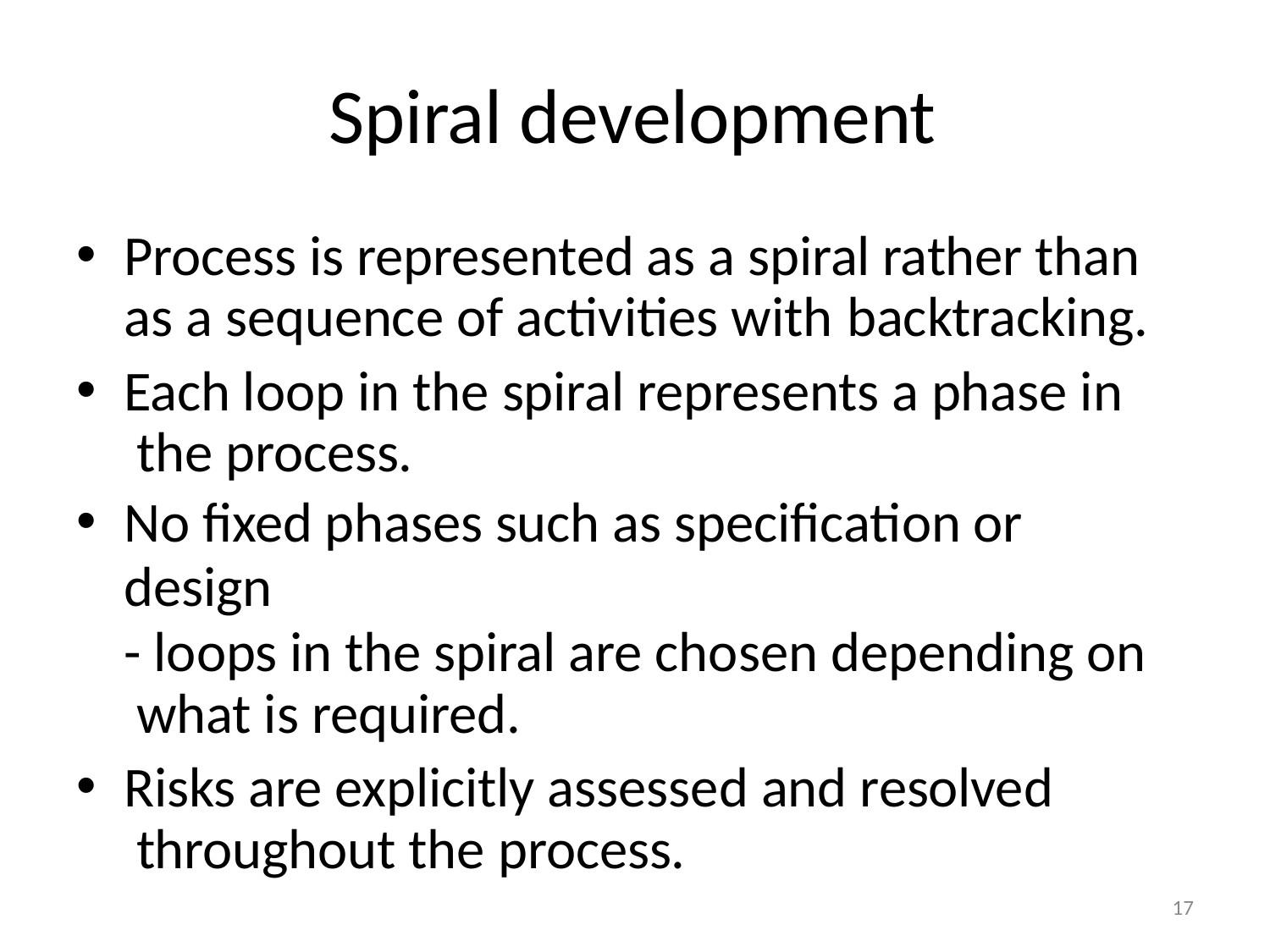

# Spiral development
Process is represented as a spiral rather than  as a sequence of activities with backtracking.
Each loop in the spiral represents a phase in  the process.
No fixed phases such as specification or design
- loops in the spiral are chosen depending on  what is required.
Risks are explicitly assessed and resolved  throughout the process.
17